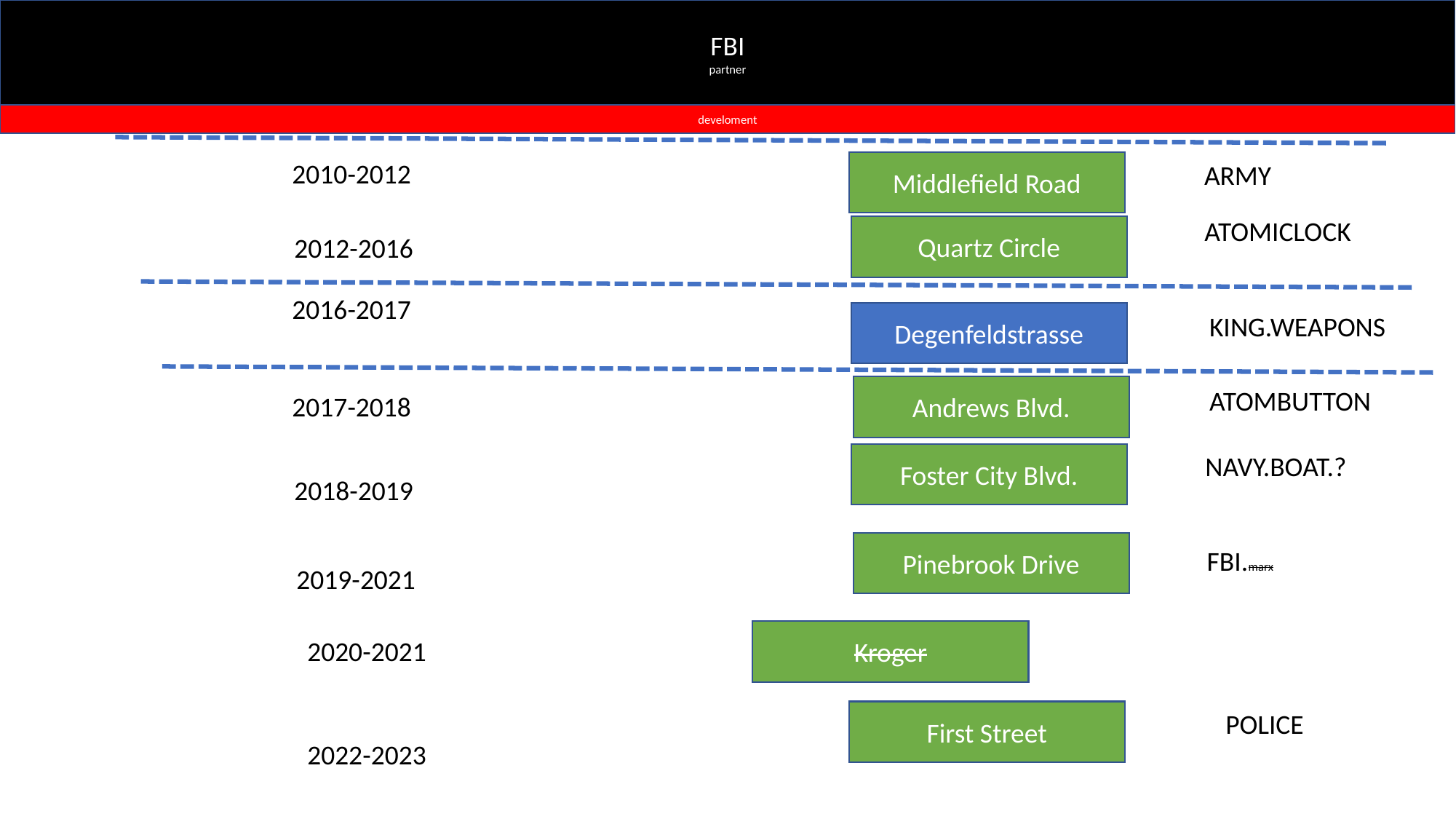

FBI
partner
develoment
2010-2012
Middlefield Road
ARMY
ATOMICLOCK
Quartz Circle
2012-2016
2016-2017
Degenfeldstrasse
KING.WEAPONS
Andrews Blvd.
ATOMBUTTON
2017-2018
Foster City Blvd.
NAVY.BOAT.?
2018-2019
Pinebrook Drive
FBI.marx
2019-2021
Kroger
2020-2021
First Street
POLICE
2022-2023